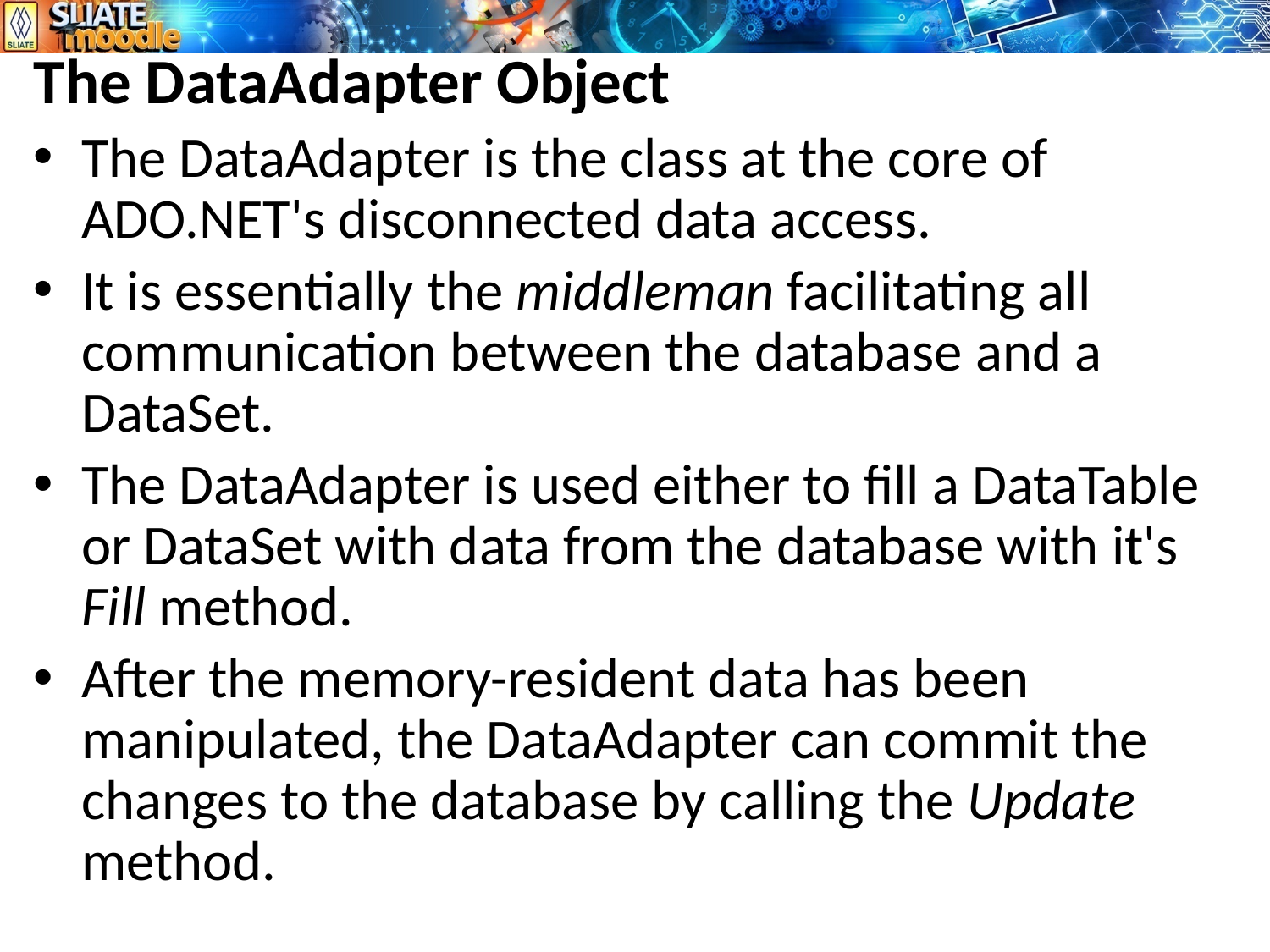

The DataAdapter Object
The DataAdapter is the class at the core of ADO.NET's disconnected data access.
It is essentially the middleman facilitating all communication between the database and a DataSet.
The DataAdapter is used either to fill a DataTable or DataSet with data from the database with it's Fill method.
After the memory-resident data has been manipulated, the DataAdapter can commit the changes to the database by calling the Update method.

21